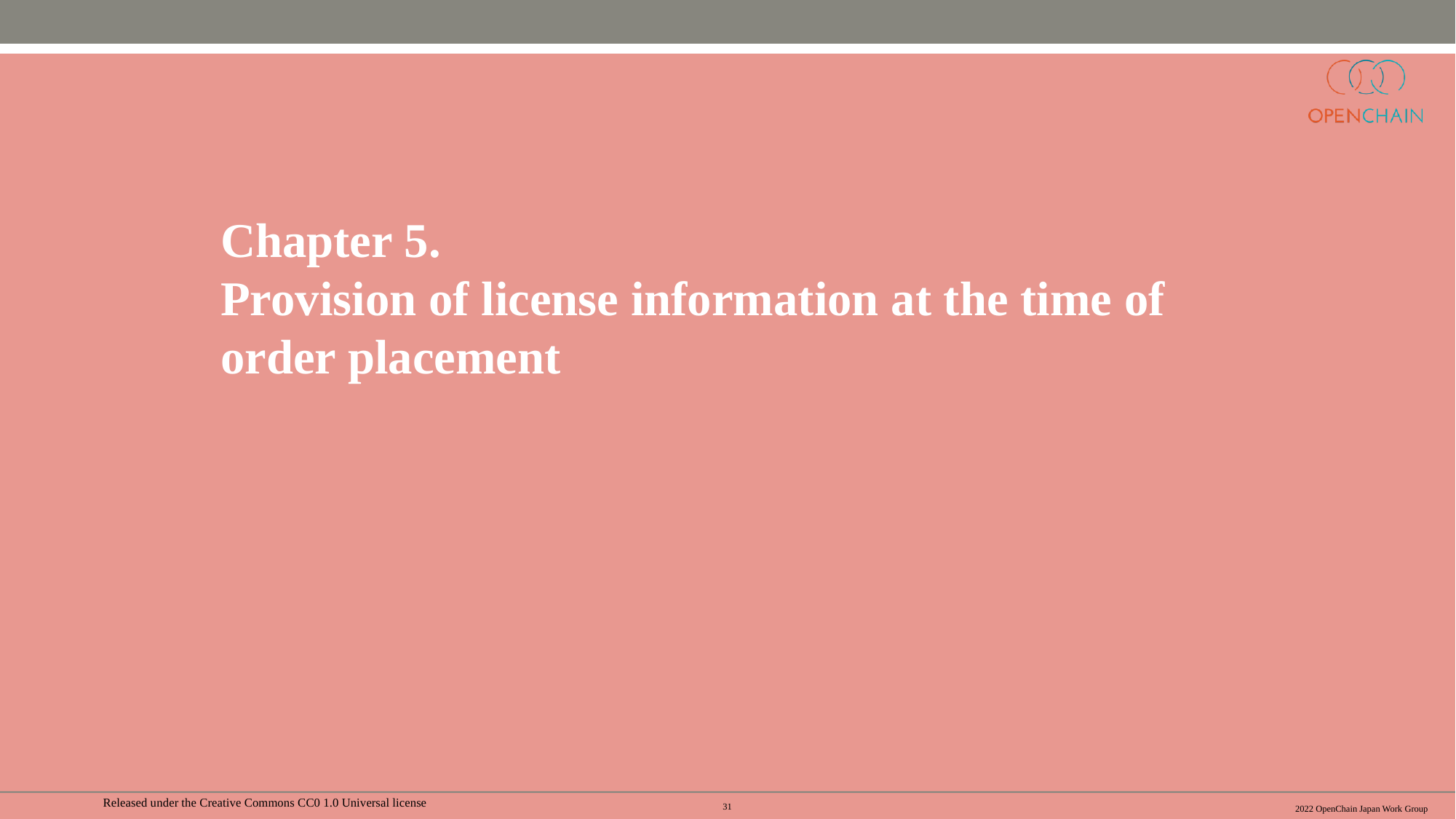

Chapter 5.
Provision of license information at the time of order placement

31